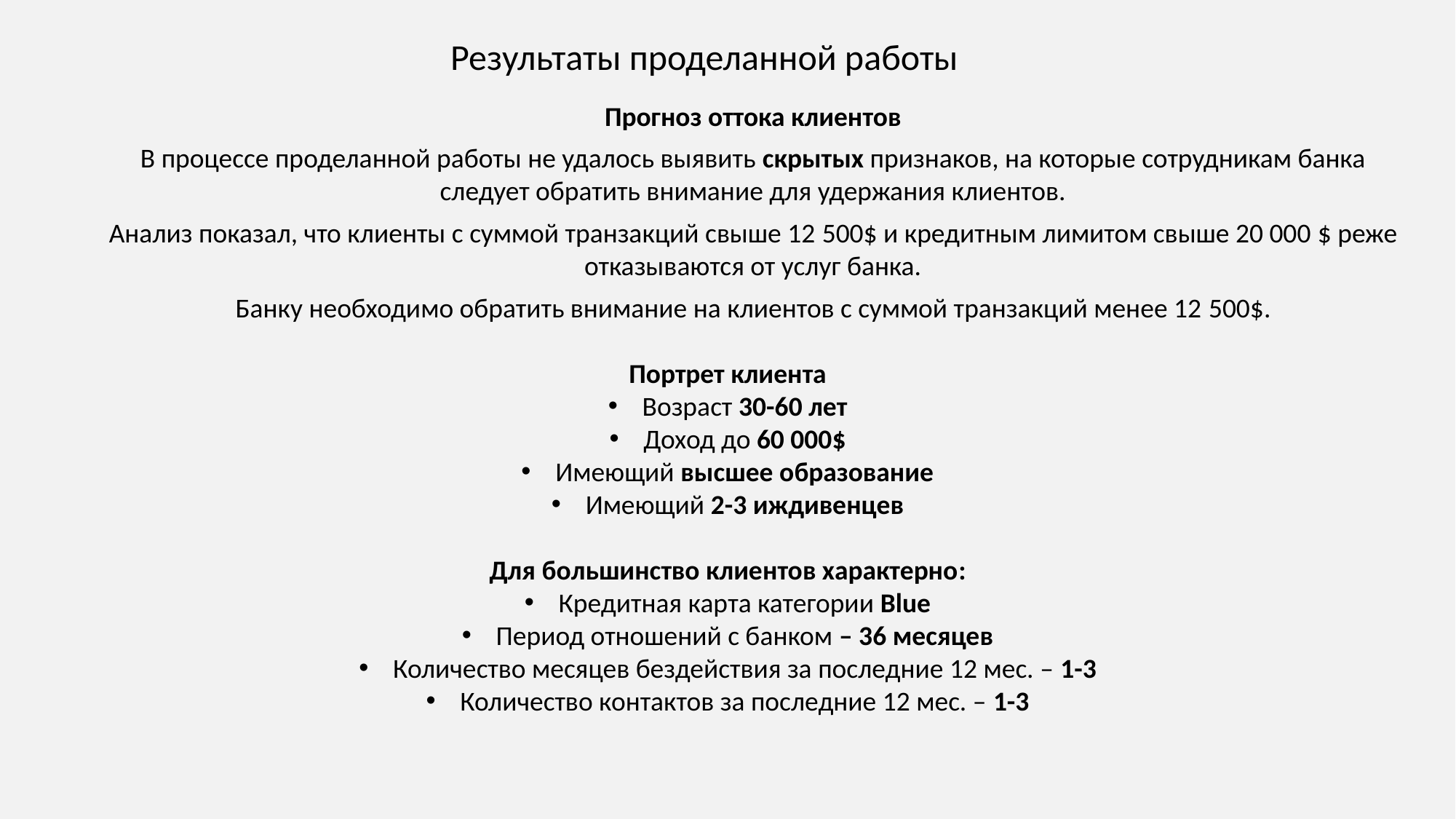

Результаты проделанной работы
Прогноз оттока клиентов
В процессе проделанной работы не удалось выявить скрытых признаков, на которые сотрудникам банка следует обратить внимание для удержания клиентов.
Анализ показал, что клиенты с суммой транзакций свыше 12 500$ и кредитным лимитом свыше 20 000 $ реже отказываются от услуг банка.
Банку необходимо обратить внимание на клиентов с суммой транзакций менее 12 500$.
Портрет клиента
Возраст 30-60 лет
Доход до 60 000$
Имеющий высшее образование
Имеющий 2-3 иждивенцев

Для большинство клиентов характерно:
Кредитная карта категории Blue
Период отношений с банком – 36 месяцев
Количество месяцев бездействия за последние 12 мес. – 1-3
Количество контактов за последние 12 мес. – 1-3